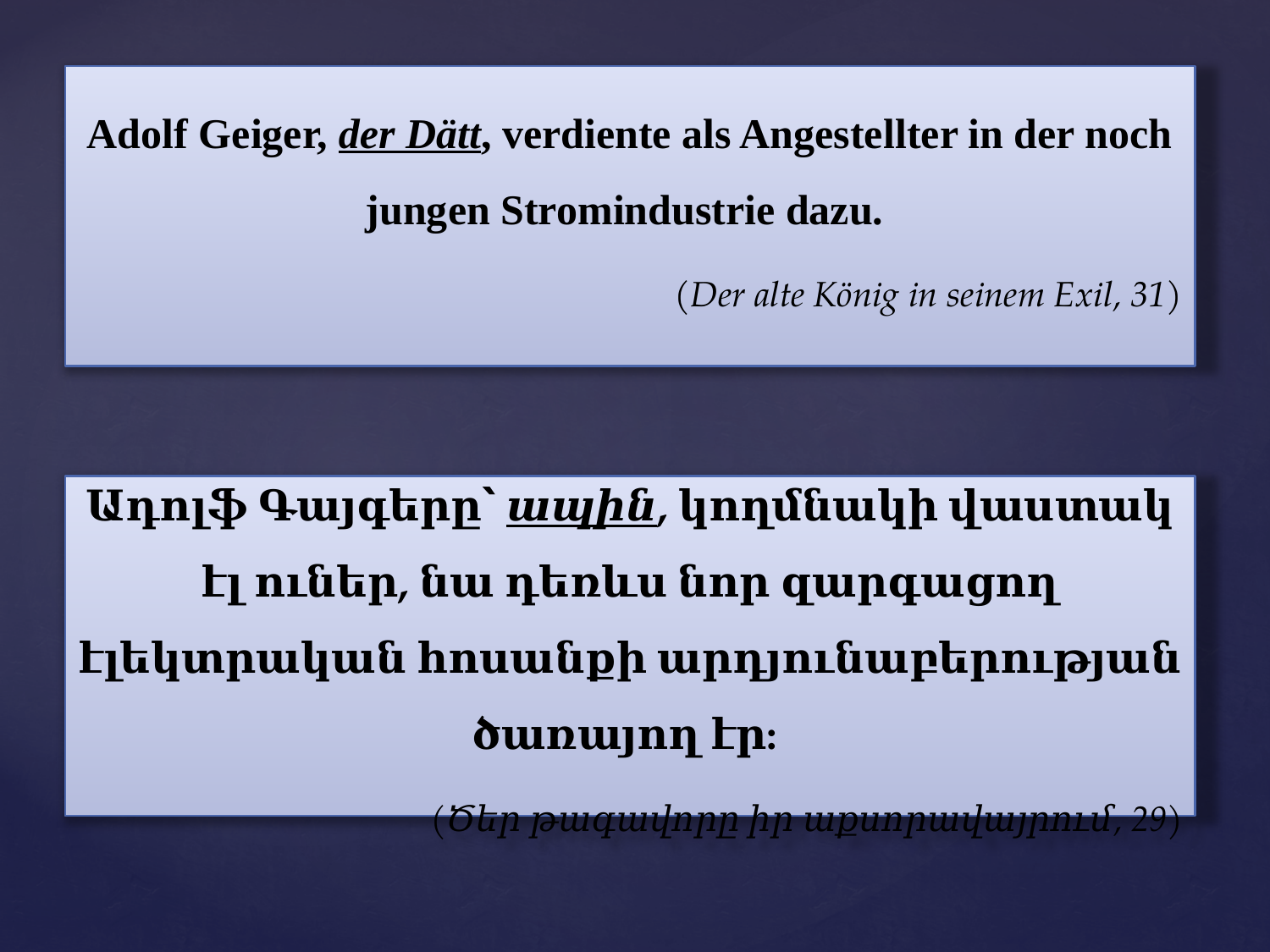

Adolf Geiger, der Dätt, verdiente als Angestellter in der noch jungen Stromindustrie dazu.

(Der alte König in seinem Exil, 31)

Ադոլֆ Գայգերը՝ ապին, կողմնակի վաստակ էլ ուներ, նա դեռևս նոր զարգացող էլեկտրական հոսանքի արդյունաբերության ծառայող էր:

(Ծեր թագավորը իր աքսորավայրում, 29)